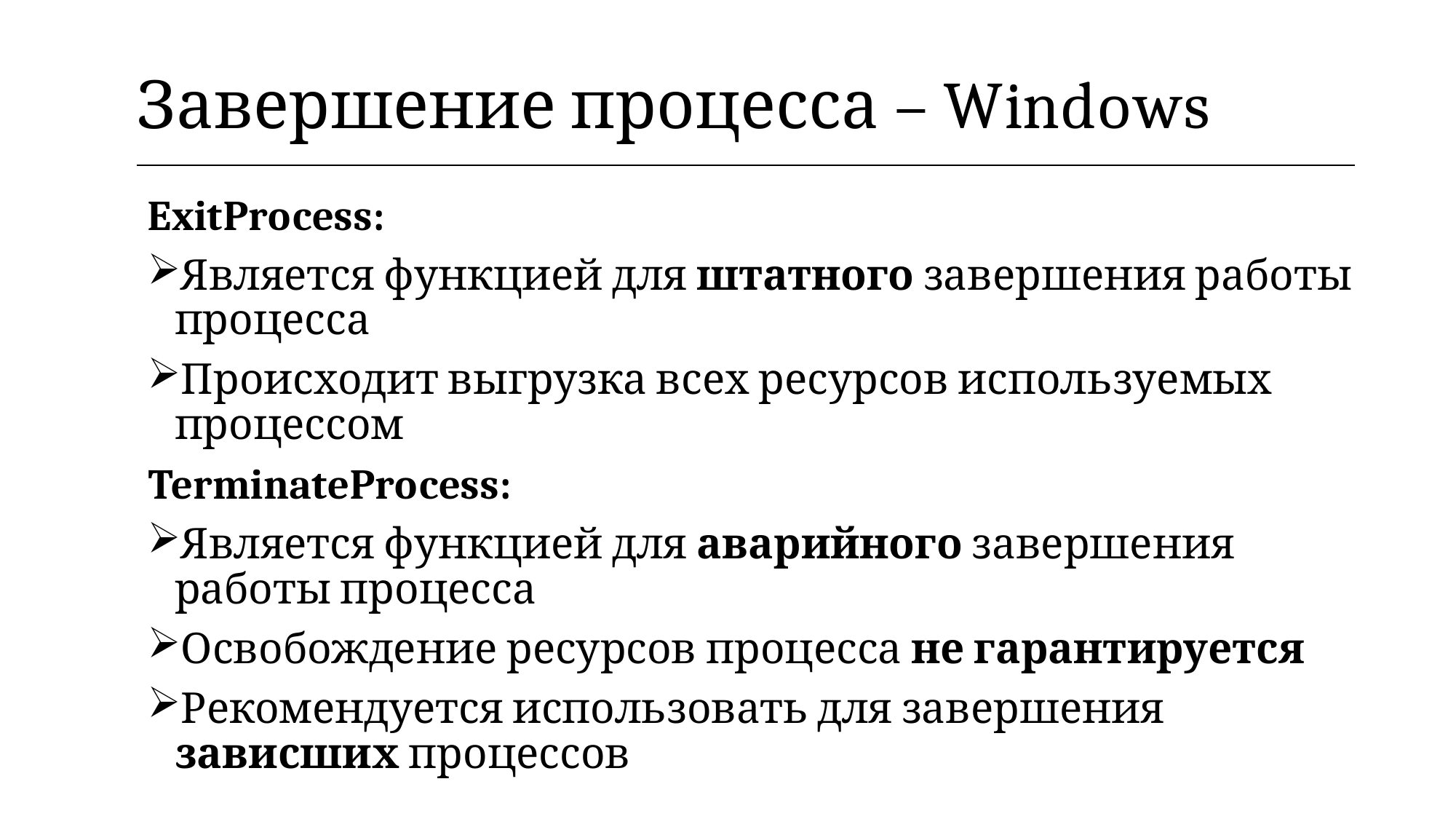

| Завершение процесса – Windows |
| --- |
ExitProcess:
Является функцией для штатного завершения работы процесса
Происходит выгрузка всех ресурсов используемых процессом
TerminateProcess:
Является функцией для аварийного завершения работы процесса
Освобождение ресурсов процесса не гарантируется
Рекомендуется использовать для завершения зависших процессов